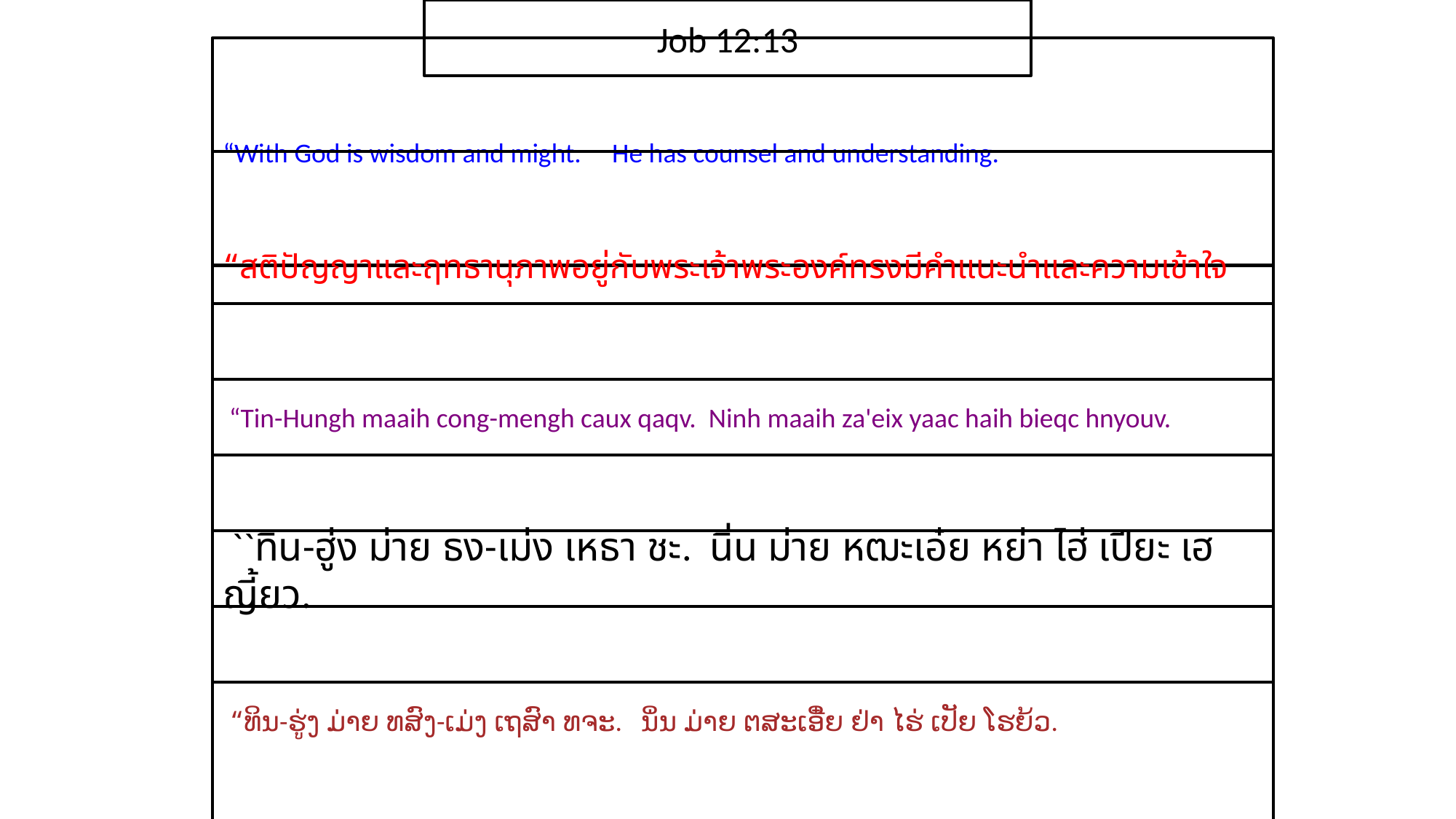

Job 12:13
“With God is wisdom and might.     He has counsel and understanding.
“สติปัญญา​และ​ฤทธานุภาพ​อยู่​กับ​พระ​เจ้า​พระ​องค์​ทรง​มี​คำแนะนำ​และ​ความ​เข้าใจ
 “Tin-Hungh maaih cong-mengh caux qaqv.  Ninh maaih za'eix yaac haih bieqc hnyouv.
 ``ทิน-ฮู่ง ม่าย ธง-เม่ง เหธา ชะ.  นิ่น ม่าย หฒะเอ๋ย หย่า ไฮ่ เปียะ เฮญี้ยว.
 “ທິນ-ຮູ່ງ ມ່າຍ ທສົງ-ເມ່ງ ເຖສົາ ທຈະ.   ນິ່ນ ມ່າຍ ຕສະເອີ໋ຍ ຢ່າ ໄຮ່ ເປັຍ ໂຮຍ້ວ.